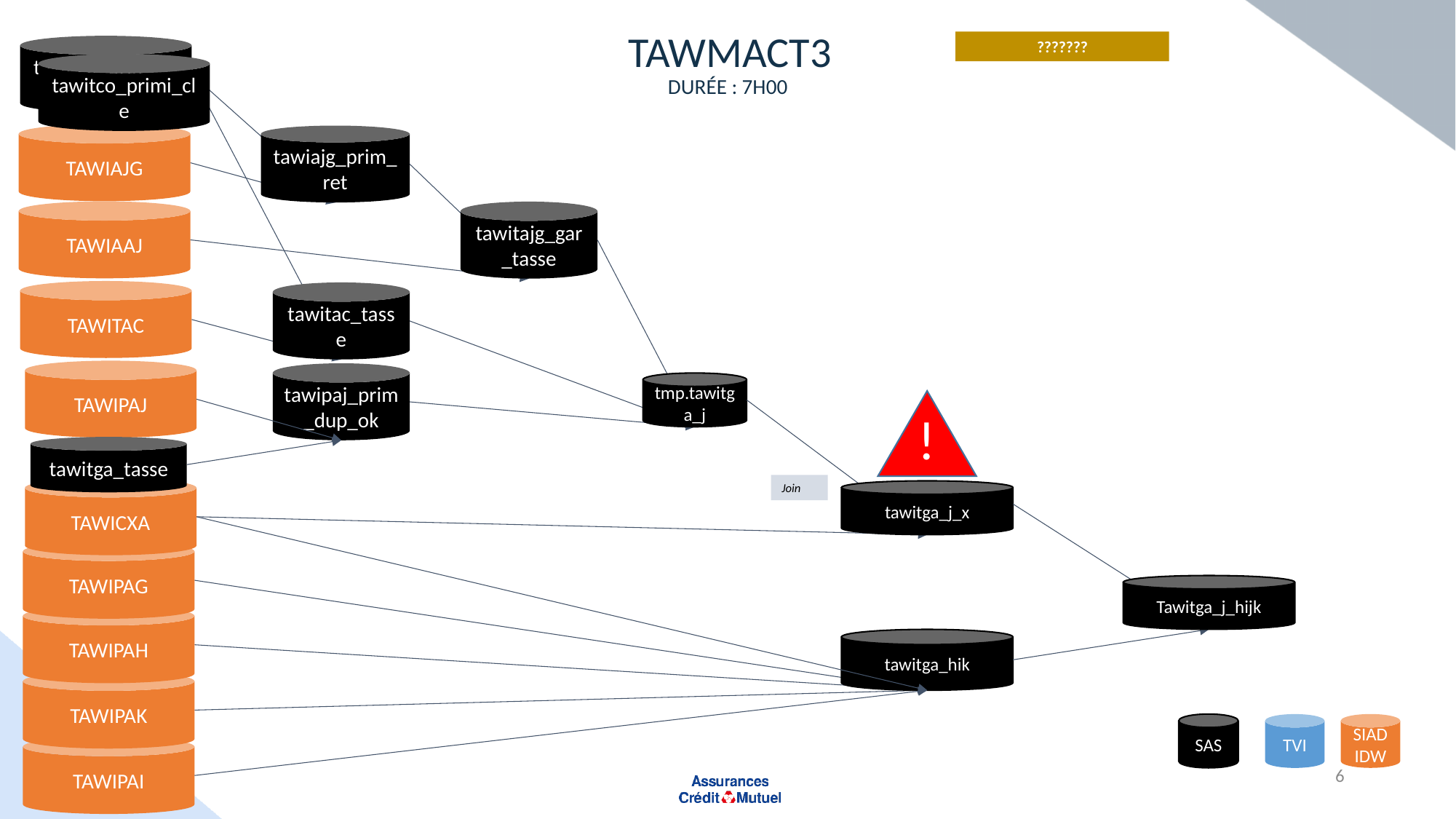

# TAWMACT3 durée : 7H00
???????
tawitco_primi_cle
tawitco_primi_cle
TAWIAJG
tawiajg_prim_ret
TAWIAAJ
tawitajg_gar_tasse
TAWITAC
tawitac_tasse
TAWIPAJ
tawipaj_prim_dup_ok
tmp.tawitga_j
!
tawitga_tasse
Join
TAWICXA
tawitga_j_x
TAWIPAG
Tawitga_j_hijk
TAWIPAH
tawitga_hik
TAWIPAK
SAS
SIADIDW
TVI
TAWIPAI
6